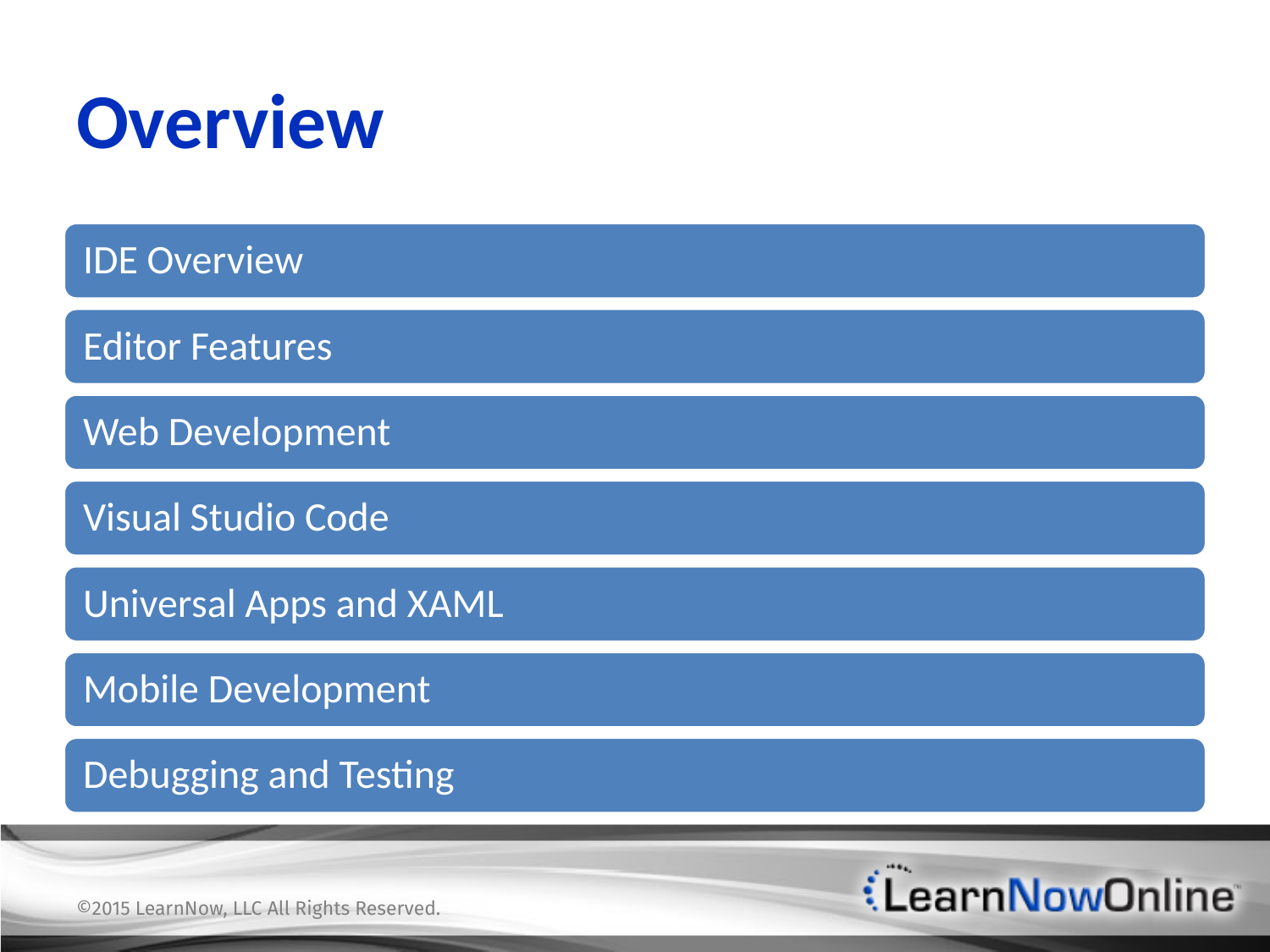

# Overview
IDE Overview
Editor Features
Web Development
Visual Studio Code
Universal Apps and XAML
Mobile Development
Debugging and Testing
©2015 LearnNow, LLC All Rights Reserved.